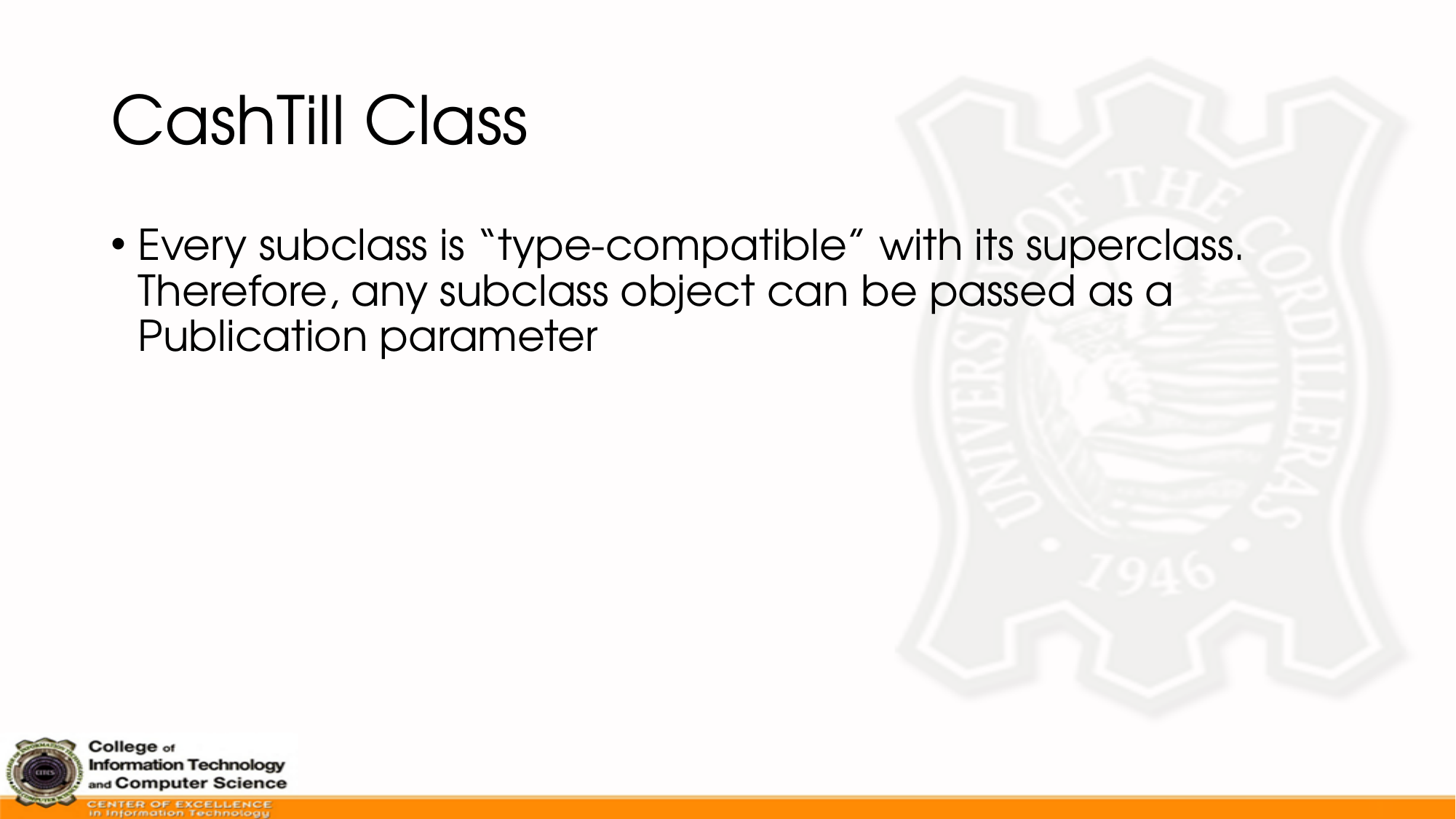

# CashTill Class
Every subclass is “type-compatible” with its superclass. Therefore, any subclass object can be passed as a Publication parameter